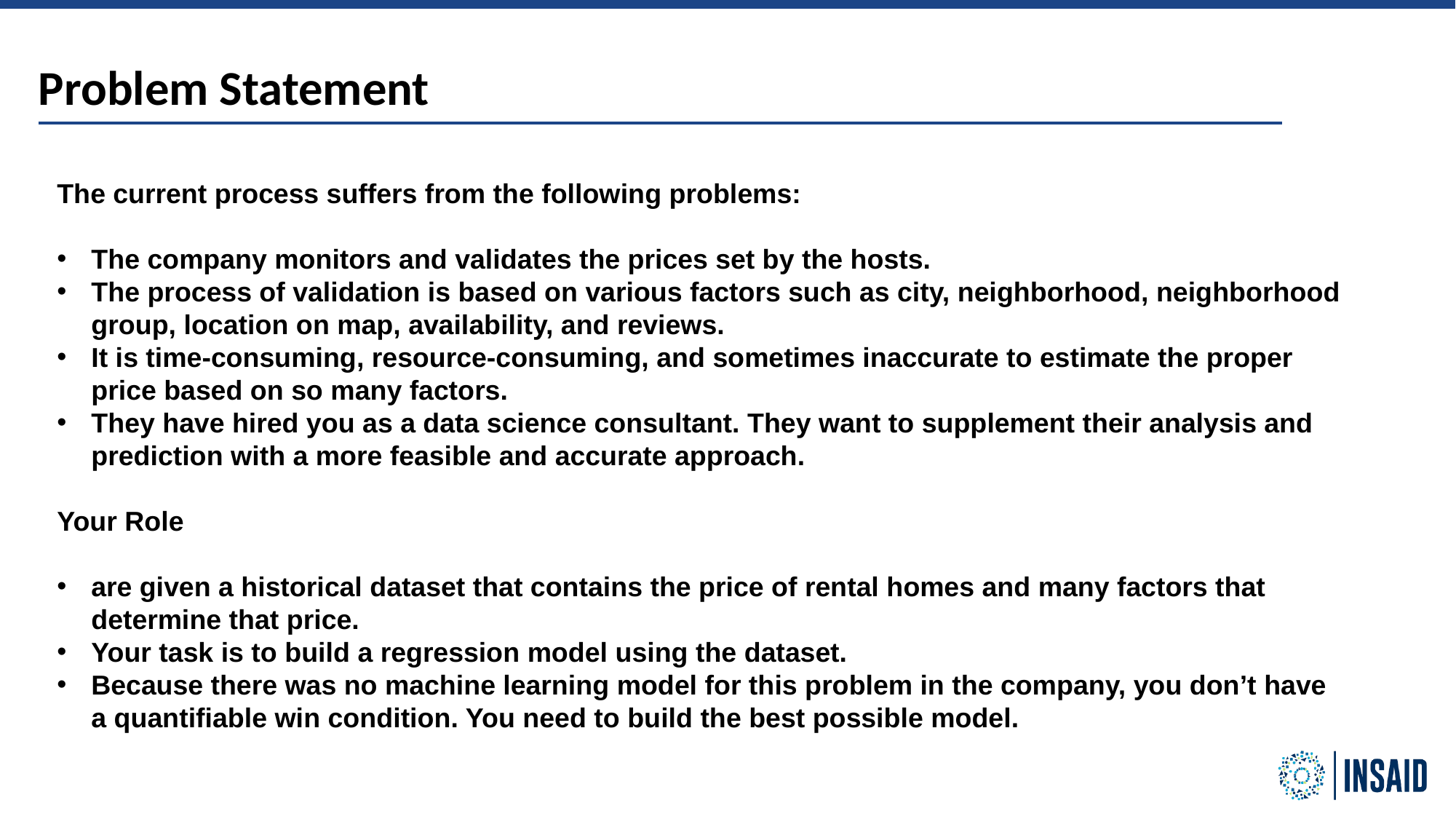

Problem Statement
The current process suffers from the following problems:
The company monitors and validates the prices set by the hosts.
The process of validation is based on various factors such as city, neighborhood, neighborhood group, location on map, availability, and reviews.
It is time-consuming, resource-consuming, and sometimes inaccurate to estimate the proper price based on so many factors.
They have hired you as a data science consultant. They want to supplement their analysis and prediction with a more feasible and accurate approach.

Your Role
are given a historical dataset that contains the price of rental homes and many factors that determine that price.
Your task is to build a regression model using the dataset.
Because there was no machine learning model for this problem in the company, you don’t have a quantifiable win condition. You need to build the best possible model.